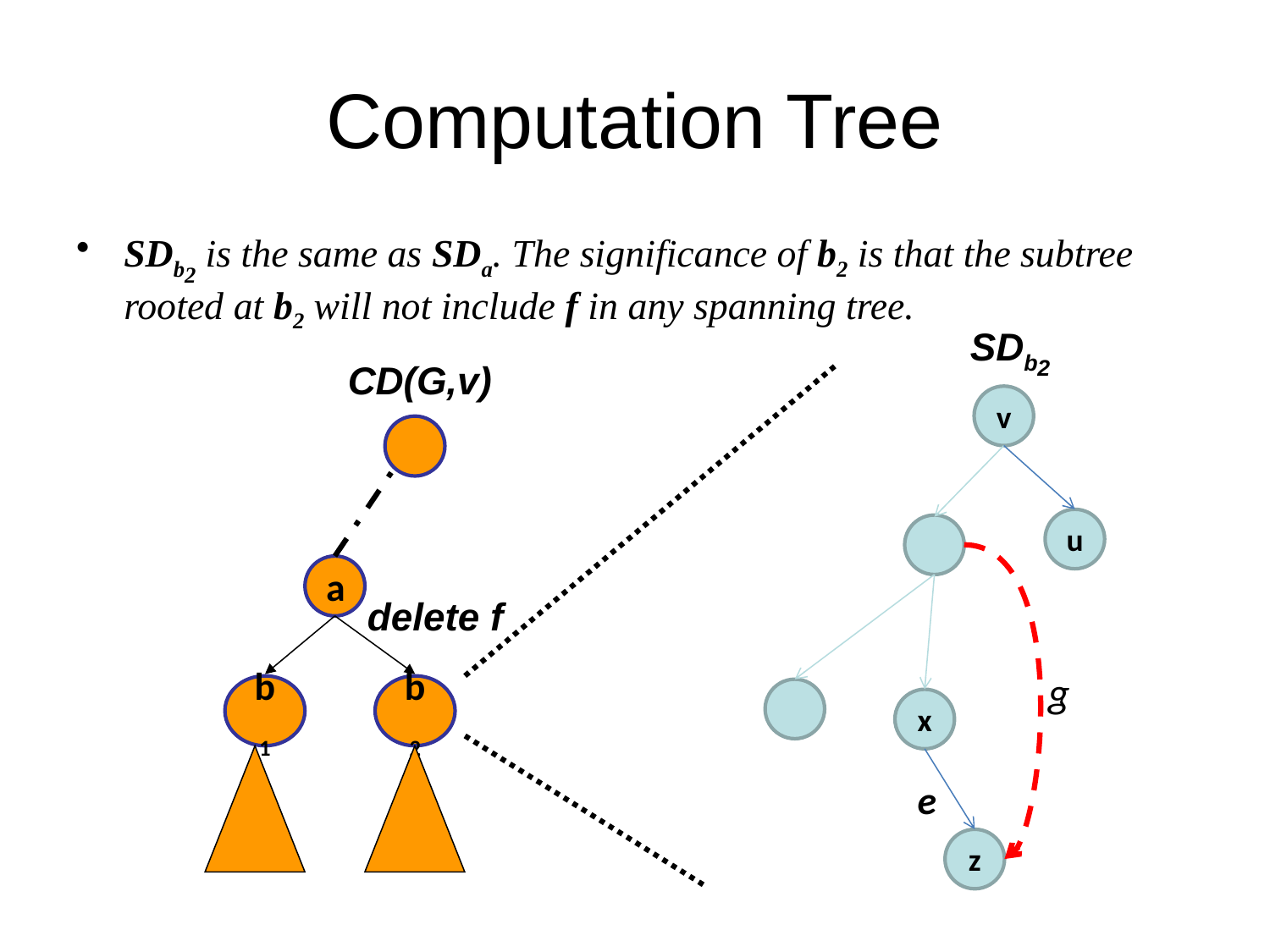

# Computation Tree
SDb2 is the same as SDa. The significance of b2 is that the subtree rooted at b2 will not include f in any spanning tree.

SDb2
CD(G,v)

v

u

a
delete f
g
b1
b2

x

e
z